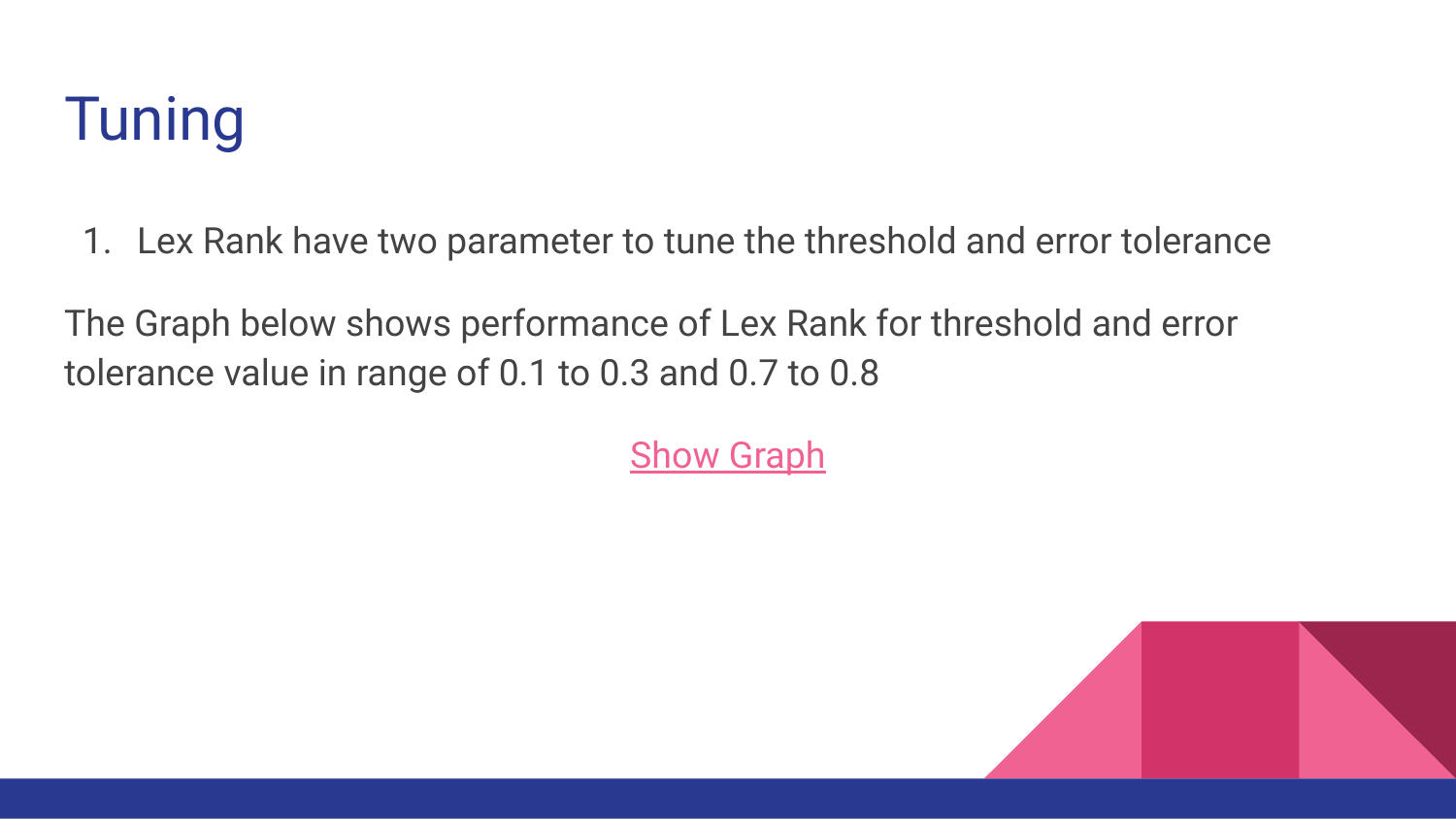

# Tuning
Lex Rank have two parameter to tune the threshold and error tolerance
The Graph below shows performance of Lex Rank for threshold and error tolerance value in range of 0.1 to 0.3 and 0.7 to 0.8
Show Graph